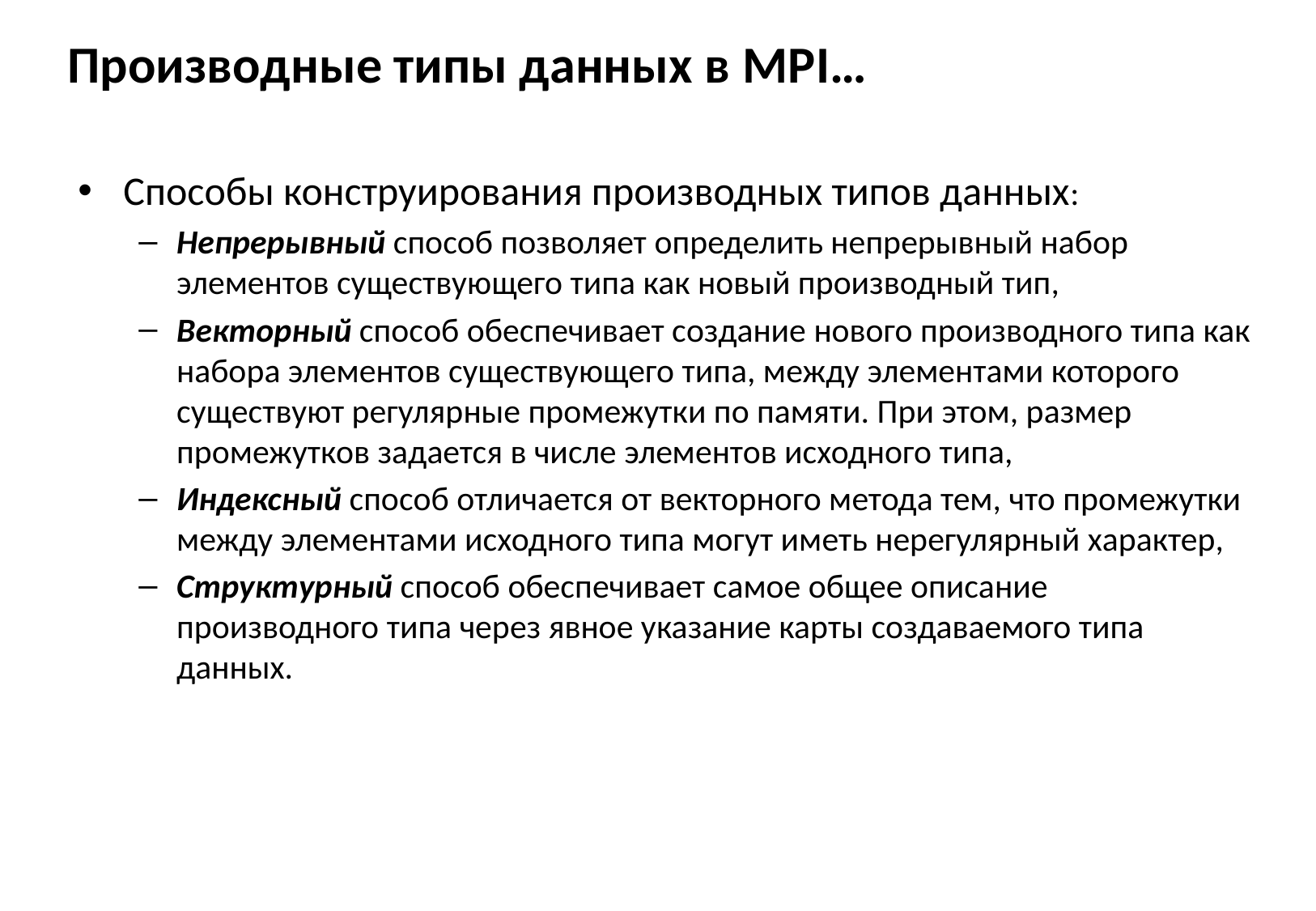

# Производные типы данных в MPI…
Способы конструирования производных типов данных:
Непрерывный способ позволяет определить непрерывный набор элементов существующего типа как новый производный тип,
Векторный способ обеспечивает создание нового производного типа как набора элементов существующего типа, между элементами которого существуют регулярные промежутки по памяти. При этом, размер промежутков задается в числе элементов исходного типа,
Индексный способ отличается от векторного метода тем, что промежутки между элементами исходного типа могут иметь нерегулярный характер,
Структурный способ обеспечивает самое общее описание производного типа через явное указание карты создаваемого типа данных.